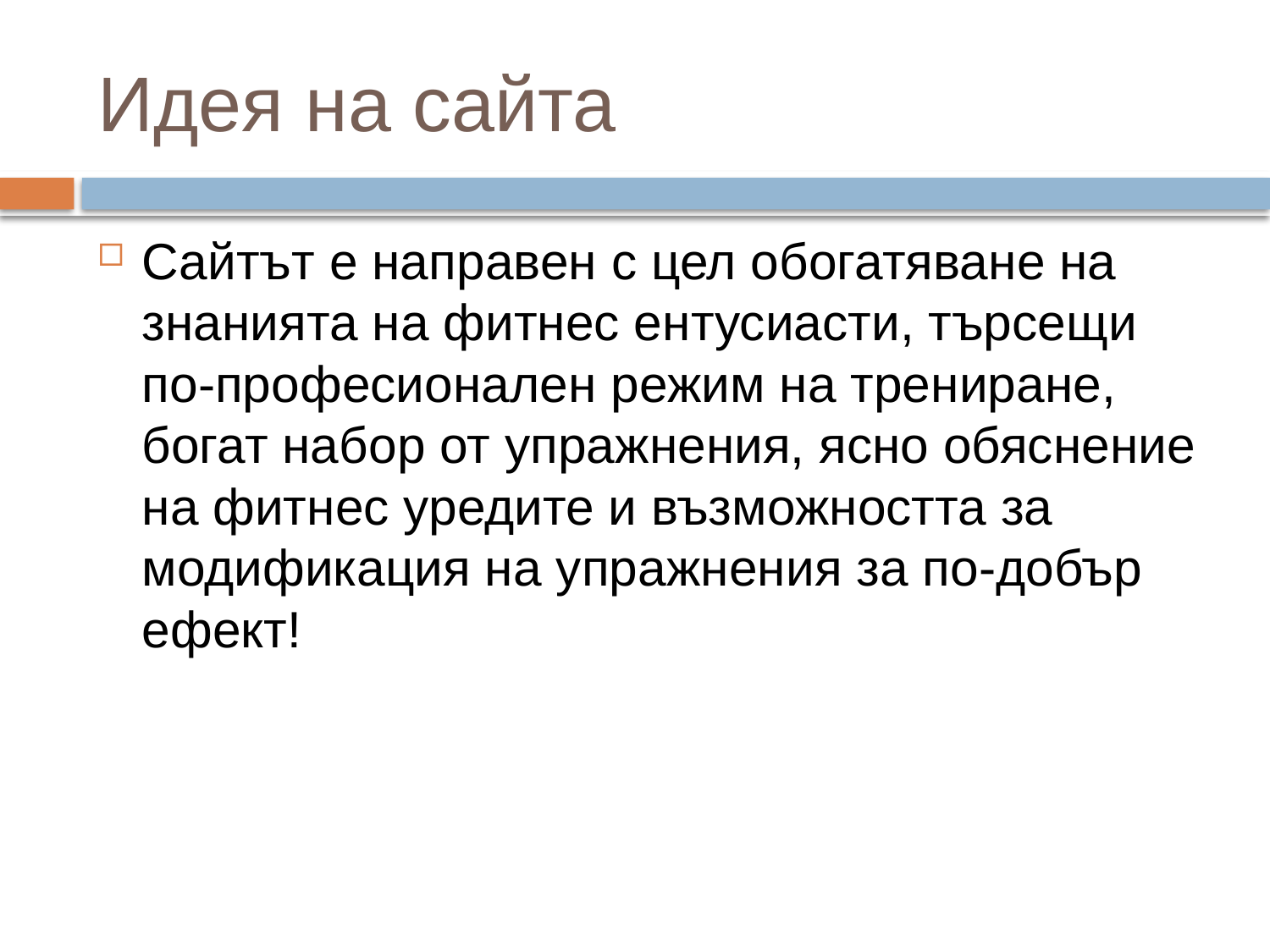

# Идея на сайта
Сайтът е направен с цел обогатяване на знанията на фитнес ентусиасти, търсещи по-професионален режим на трениране, богат набор от упражнения, ясно обяснение на фитнес уредите и възможността за модификация на упражнения за по-добър ефект!